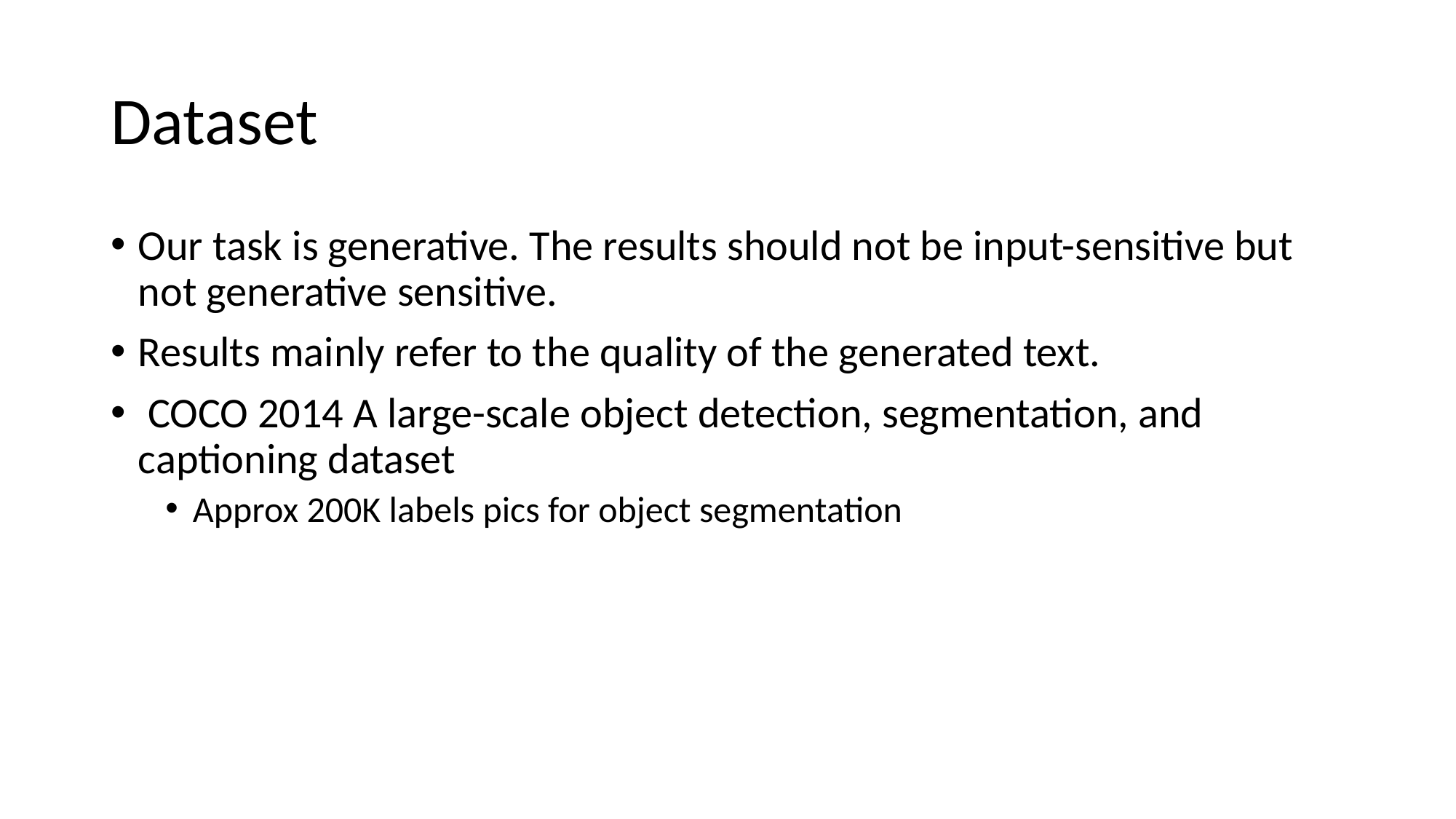

# Dataset
Our task is generative. The results should not be input-sensitive but not generative sensitive.
Results mainly refer to the quality of the generated text.
 COCO 2014 A large-scale object detection, segmentation, and captioning dataset
Approx 200K labels pics for object segmentation